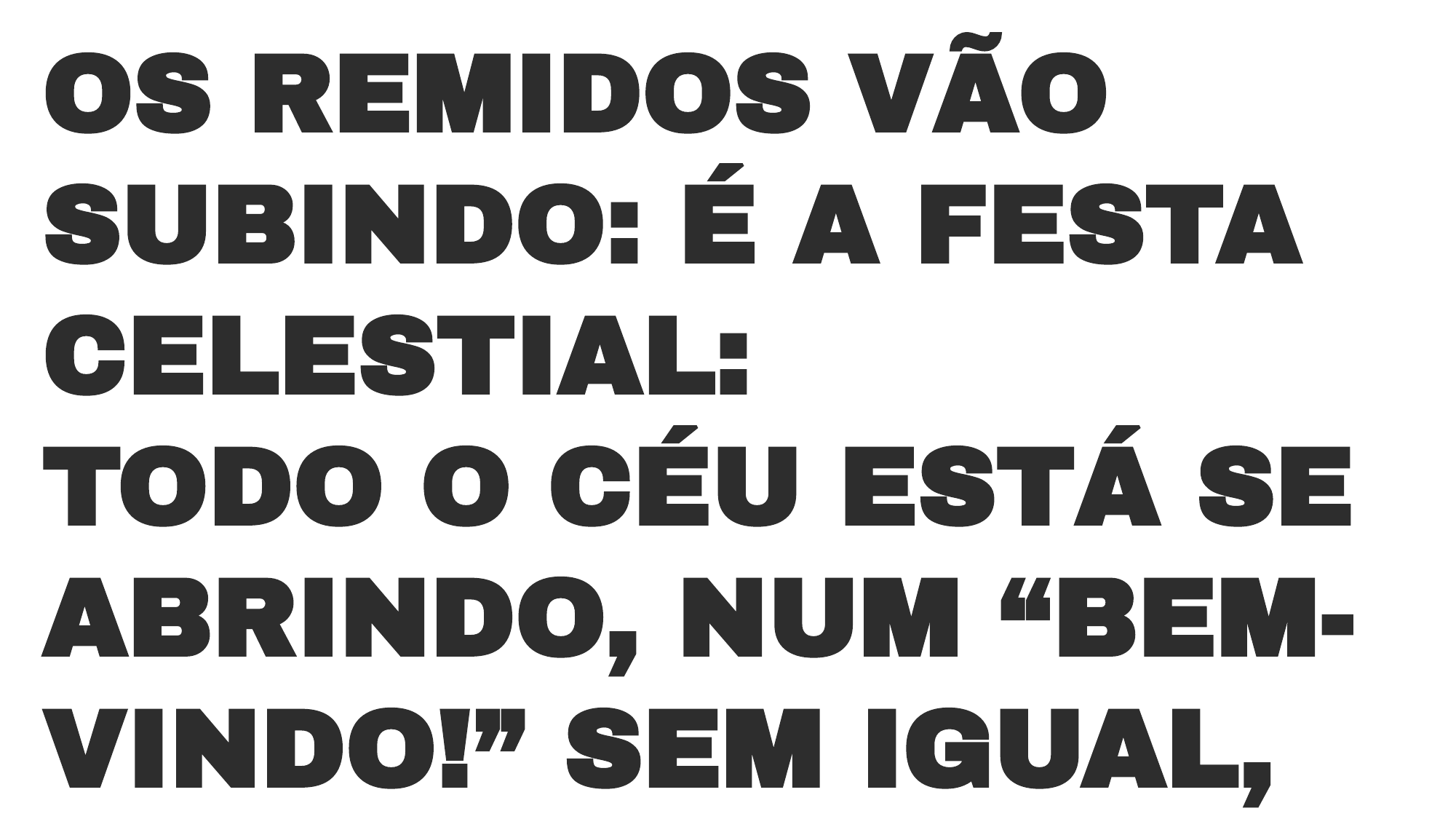

OS REMIDOS VÃO SUBINDO: É A FESTA CELESTIAL:
TODO O CÉU ESTÁ SE ABRINDO, NUM “BEM-VINDO!” SEM IGUAL,